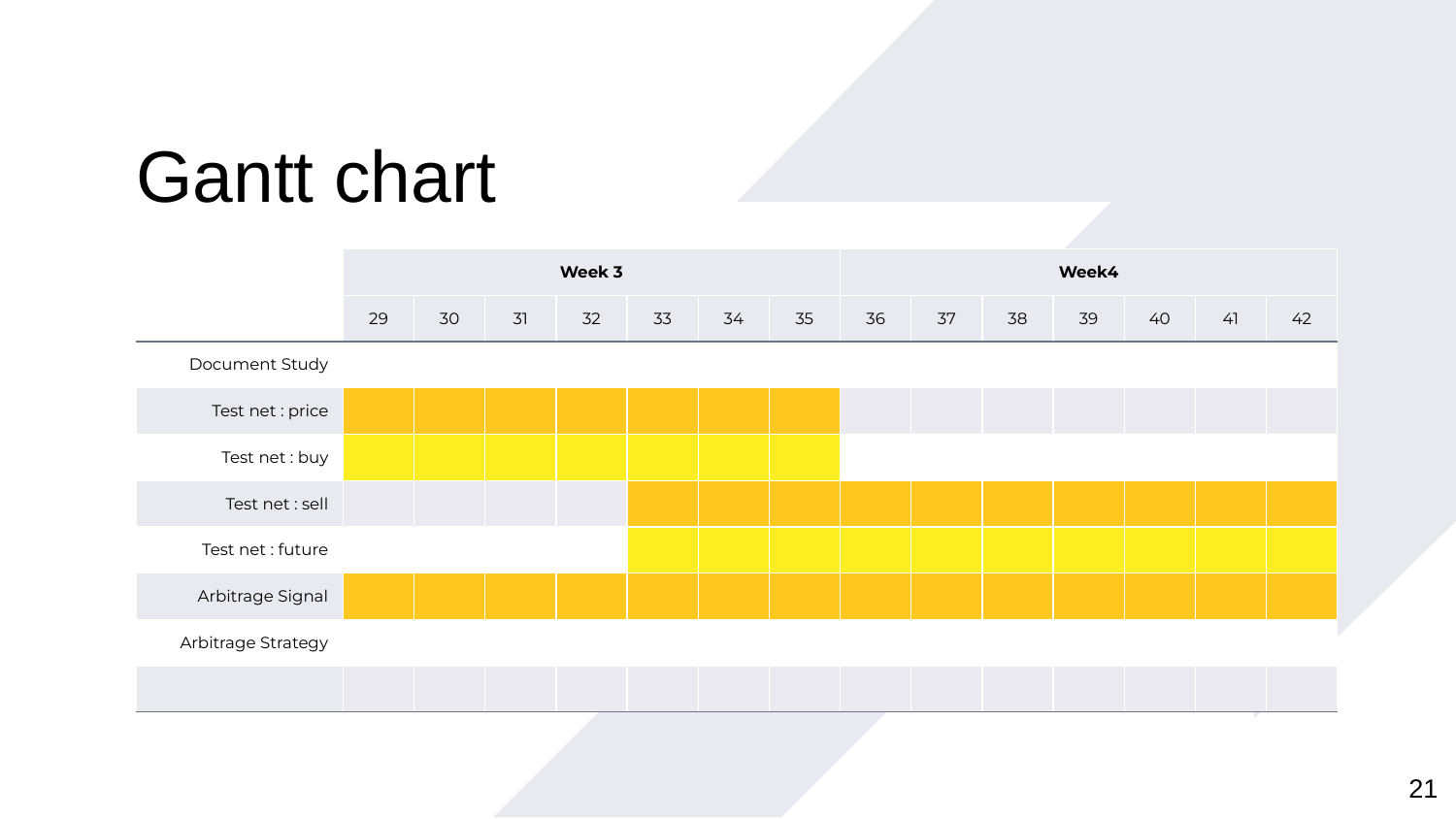

Gantt chart
|  | Week 3 |  |  |  |  |  |  | Week4 |  |  |  |  |  |  |
| --- | --- | --- | --- | --- | --- | --- | --- | --- | --- | --- | --- | --- | --- | --- |
|  | 29 | 30 | 31 | 32 | 33 | 34 | 35 | 36 | 37 | 38 | 39 | 40 | 41 | 42 |
| Document Study |  |  |  |  |  |  |  |  |  |  |  |  |  |  |
| Test net : price |  |  |  |  |  |  |  |  |  |  |  |  |  |  |
| Test net : buy |  |  |  |  |  |  |  |  |  |  |  |  |  |  |
| Test net : sell |  |  |  |  |  |  |  |  |  |  |  |  |  |  |
| Test net : future |  |  |  |  |  |  |  |  |  |  |  |  |  |  |
| Arbitrage Signal |  |  |  |  |  |  |  |  |  |  |  |  |  |  |
| Arbitrage Strategy |  |  |  |  |  |  |  |  |  |  |  |  |  |  |
|  |  |  |  |  |  |  |  |  |  |  |  |  |  |  |
21